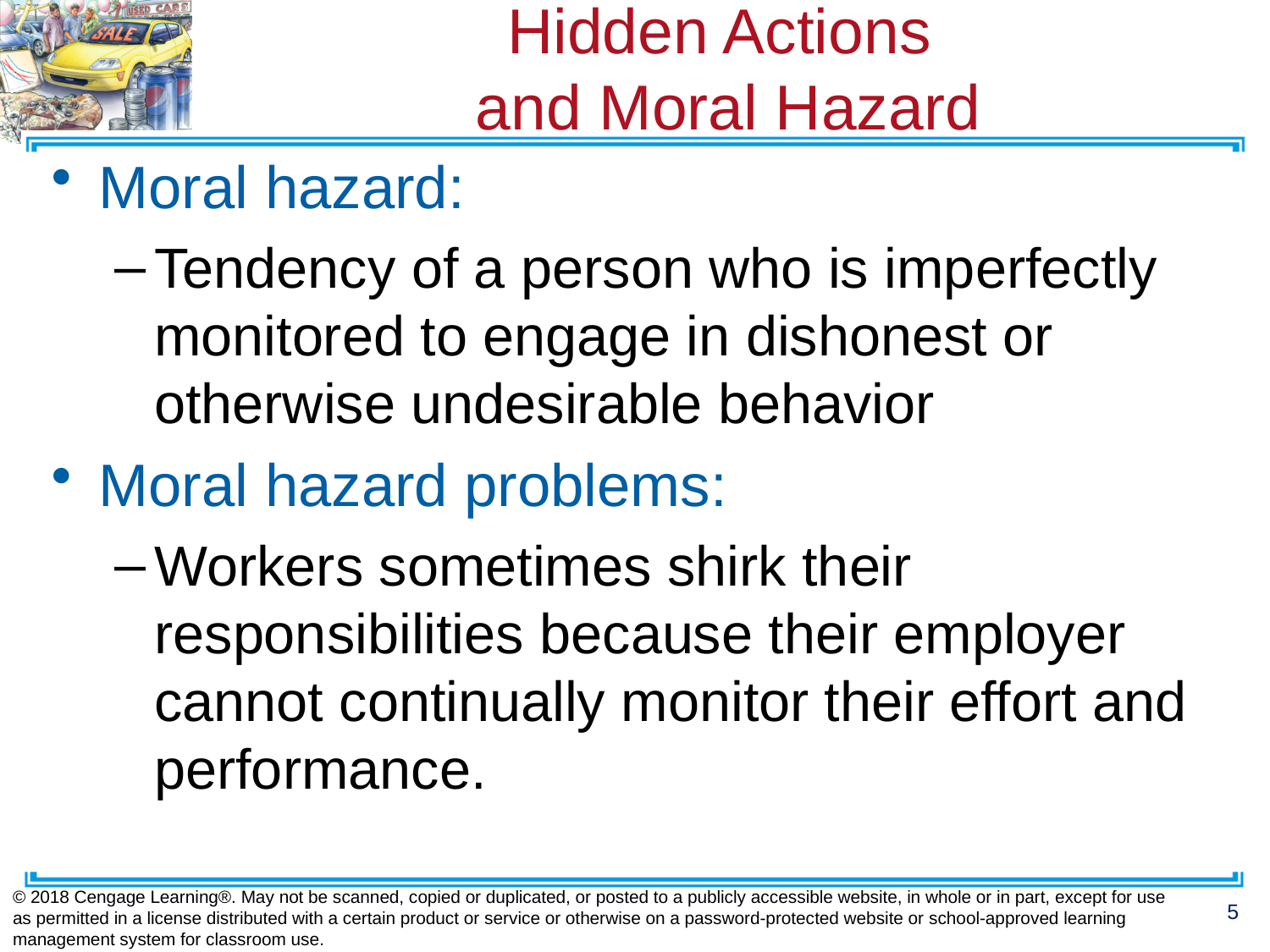

# Hidden Actions and Moral Hazard
Moral hazard:
Tendency of a person who is imperfectly monitored to engage in dishonest or otherwise undesirable behavior
Moral hazard problems:
Workers sometimes shirk their responsibilities because their employer cannot continually monitor their effort and performance.
© 2018 Cengage Learning®. May not be scanned, copied or duplicated, or posted to a publicly accessible website, in whole or in part, except for use as permitted in a license distributed with a certain product or service or otherwise on a password-protected website or school-approved learning management system for classroom use.
5